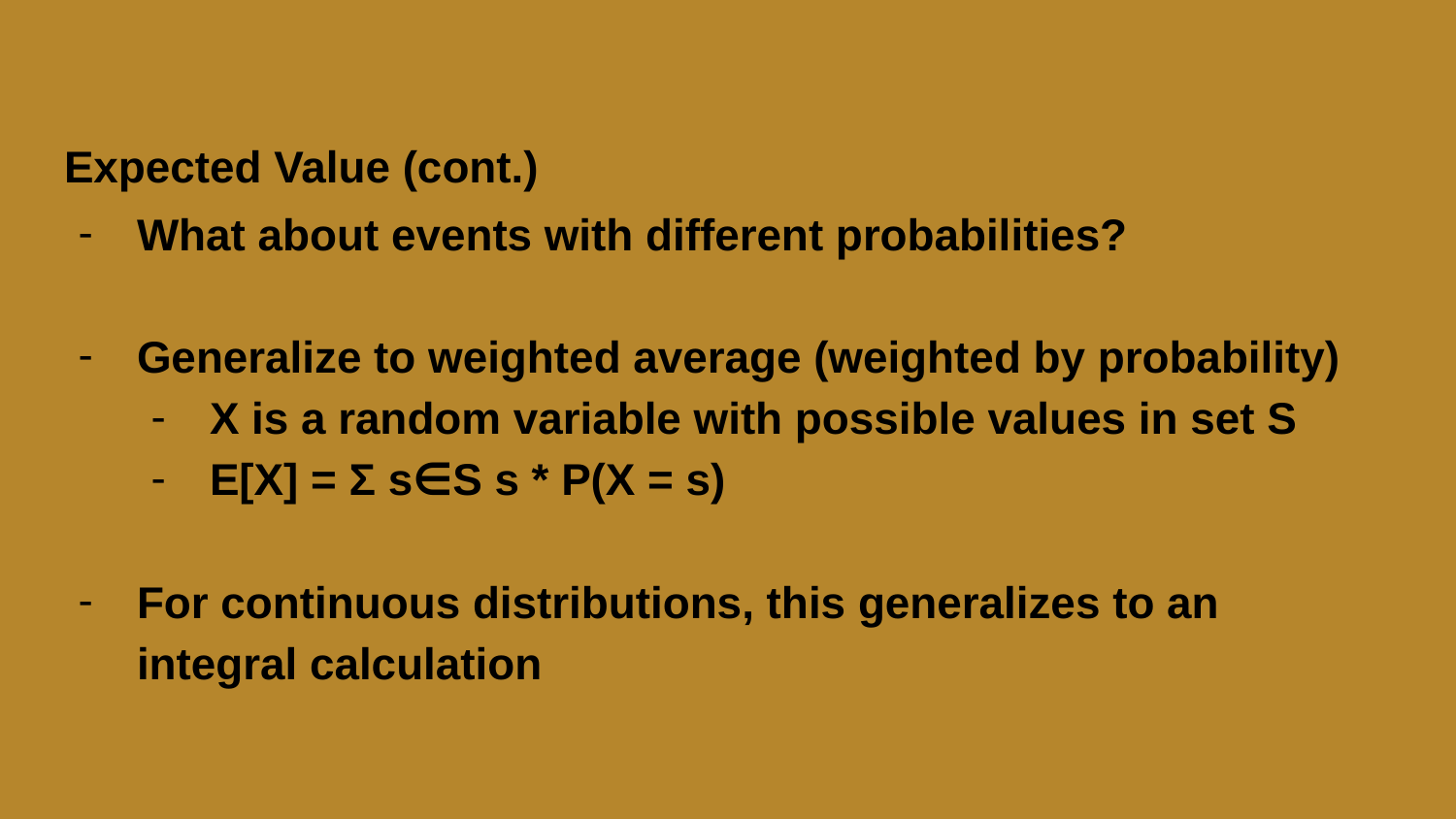

# Expected Value (cont.)
What about events with different probabilities?

Generalize to weighted average (weighted by probability)
X is a random variable with possible values in set S
E[X] = Σ s∈S s * P(X = s)

For continuous distributions, this generalizes to an integral calculation